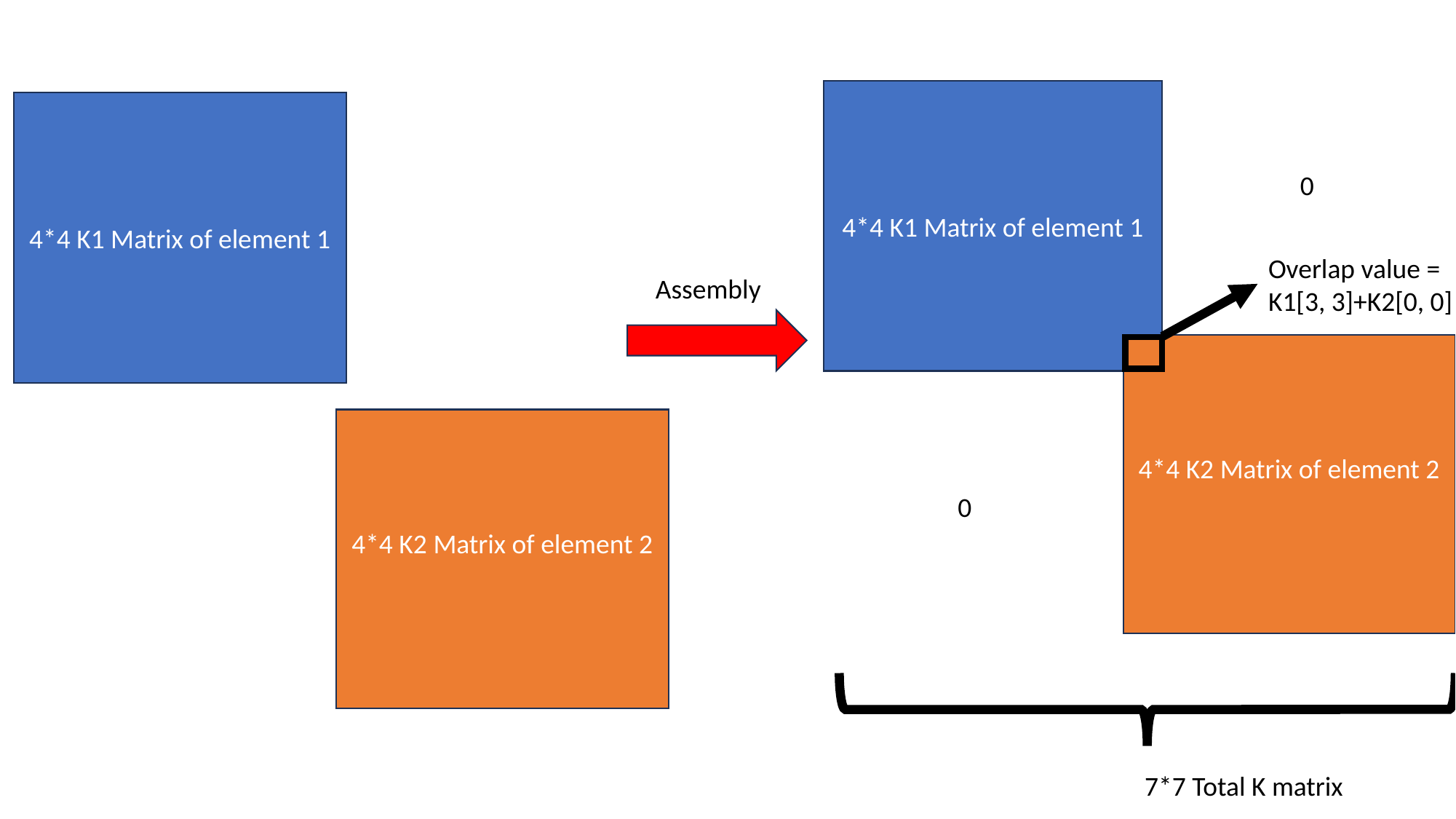

4*4 K1 Matrix of element 1
4*4 K1 Matrix of element 1
0
Overlap value =
K1[3, 3]+K2[0, 0]
Assembly

4*4 K2 Matrix of element 2

4*4 K2 Matrix of element 2

0
7*7 Total K matrix